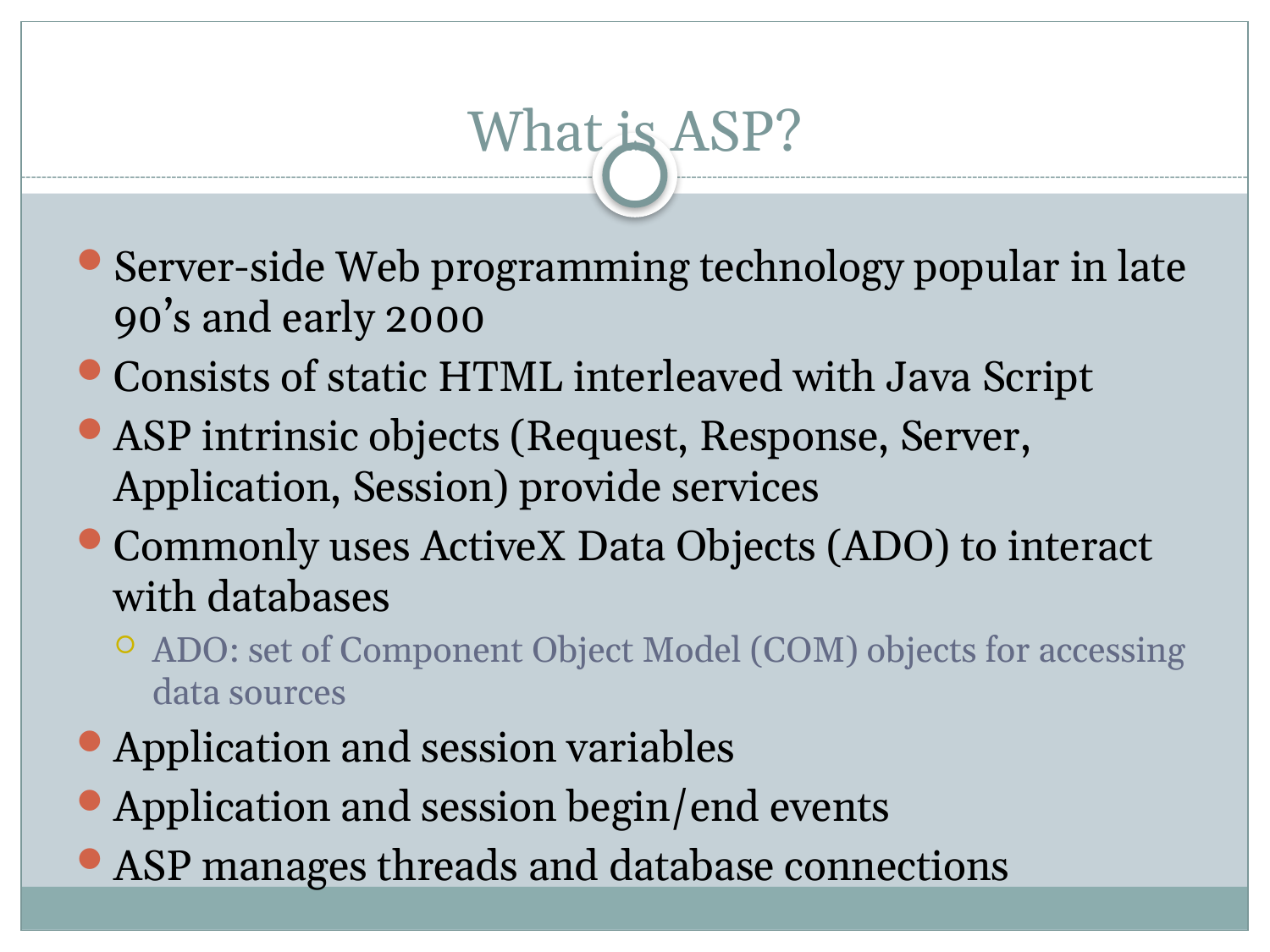

# What is ASP?
Server-side Web programming technology popular in late 90’s and early 2000
Consists of static HTML interleaved with Java Script
ASP intrinsic objects (Request, Response, Server, Application, Session) provide services
Commonly uses ActiveX Data Objects (ADO) to interact with databases
ADO: set of Component Object Model (COM) objects for accessing data sources
Application and session variables
Application and session begin/end events
ASP manages threads and database connections